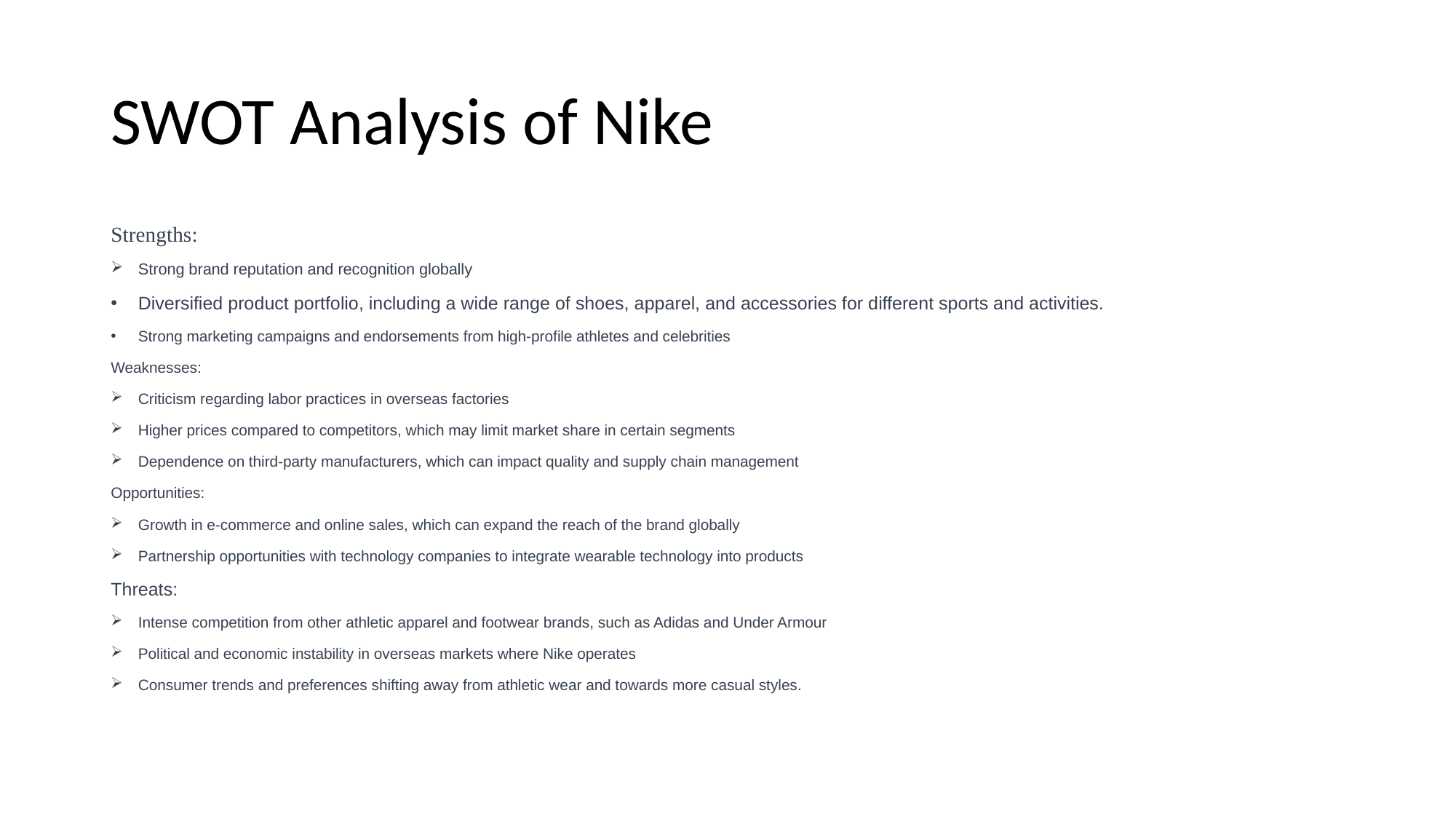

# SWOT Analysis of Nike
Strengths:
Strong brand reputation and recognition globally
Diversified product portfolio, including a wide range of shoes, apparel, and accessories for different sports and activities.
Strong marketing campaigns and endorsements from high-profile athletes and celebrities
Weaknesses:
Criticism regarding labor practices in overseas factories
Higher prices compared to competitors, which may limit market share in certain segments
Dependence on third-party manufacturers, which can impact quality and supply chain management
Opportunities:
Growth in e-commerce and online sales, which can expand the reach of the brand globally
Partnership opportunities with technology companies to integrate wearable technology into products
Threats:
Intense competition from other athletic apparel and footwear brands, such as Adidas and Under Armour
Political and economic instability in overseas markets where Nike operates
Consumer trends and preferences shifting away from athletic wear and towards more casual styles.